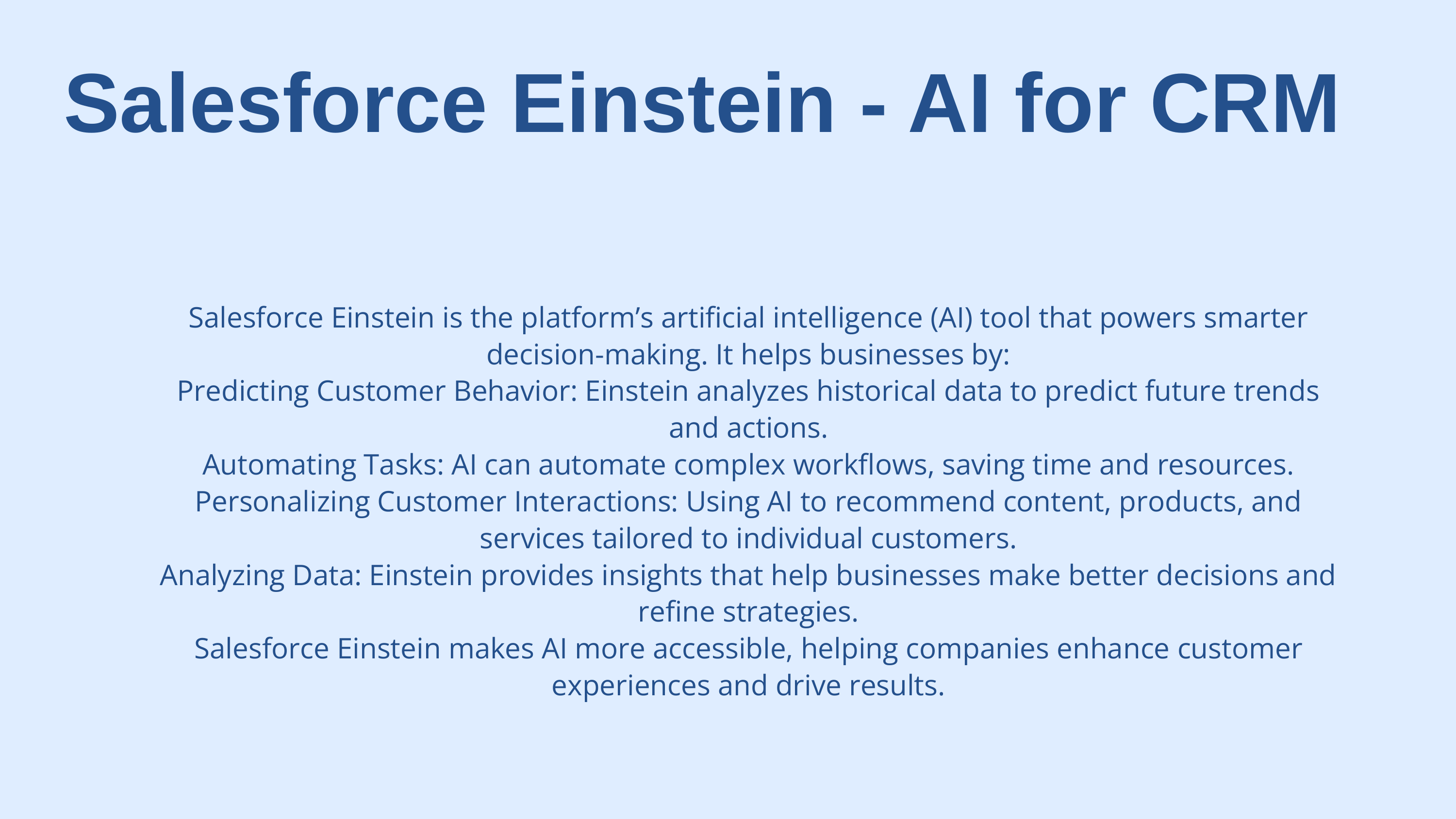

Salesforce Einstein - AI for CRM
Salesforce Einstein is the platform’s artificial intelligence (AI) tool that powers smarter decision-making. It helps businesses by:
Predicting Customer Behavior: Einstein analyzes historical data to predict future trends and actions.
Automating Tasks: AI can automate complex workflows, saving time and resources.
Personalizing Customer Interactions: Using AI to recommend content, products, and services tailored to individual customers.
Analyzing Data: Einstein provides insights that help businesses make better decisions and refine strategies.
Salesforce Einstein makes AI more accessible, helping companies enhance customer experiences and drive results.